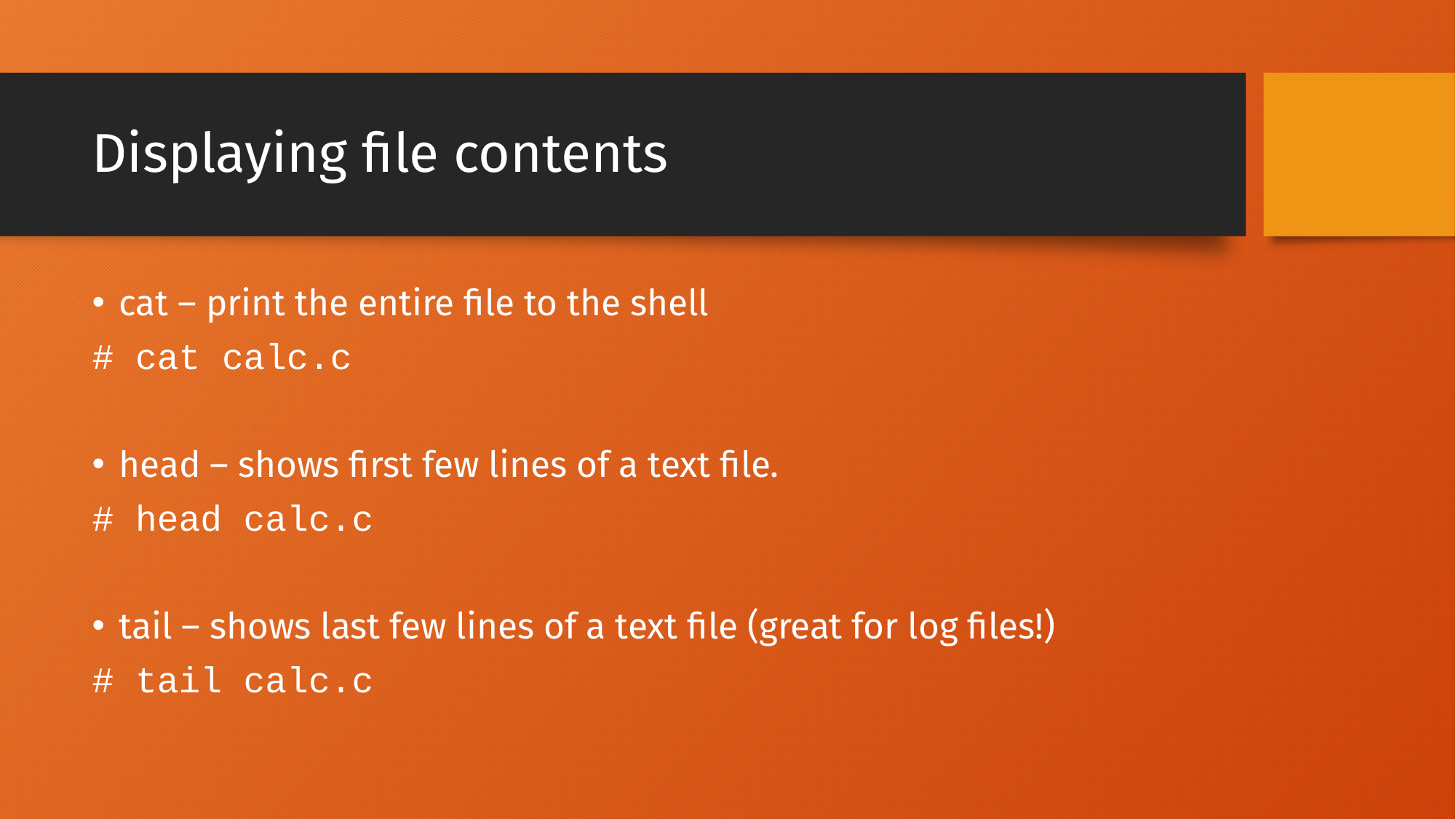

# Displaying file contents
cat – print the entire file to the shell
# cat calc.c

head – shows first few lines of a text file.
# head calc.c

tail – shows last few lines of a text file (great for log files!)
# tail calc.c